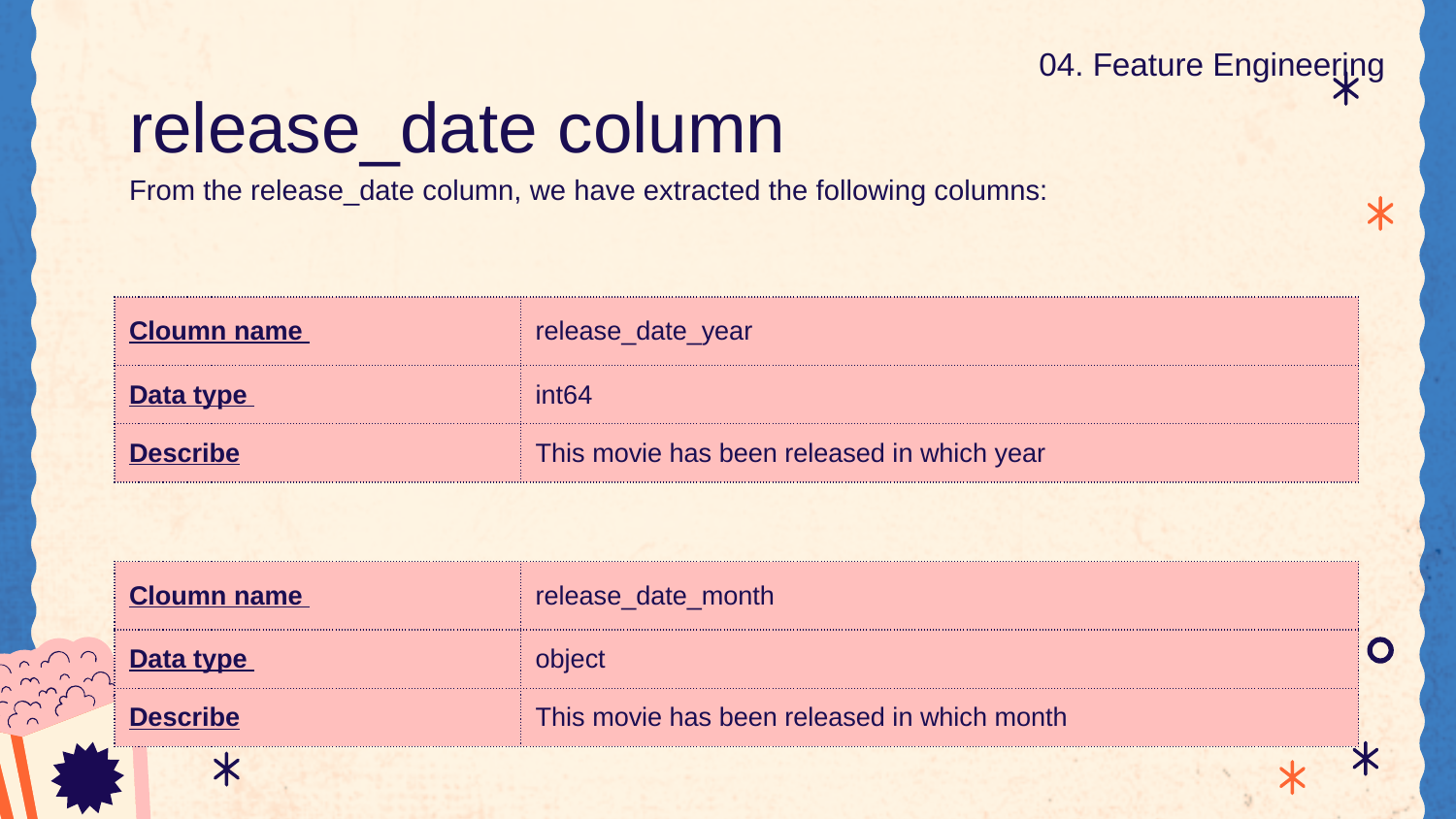

04. Feature Engineering
# release_date column
From the release_date column, we have extracted the following columns:
| Cloumn name | release\_date\_year |
| --- | --- |
| Data type | int64 |
| Describe | This movie has been released in which year |
| Cloumn name | release\_date\_month |
| --- | --- |
| Data type | object |
| Describe | This movie has been released in which month |